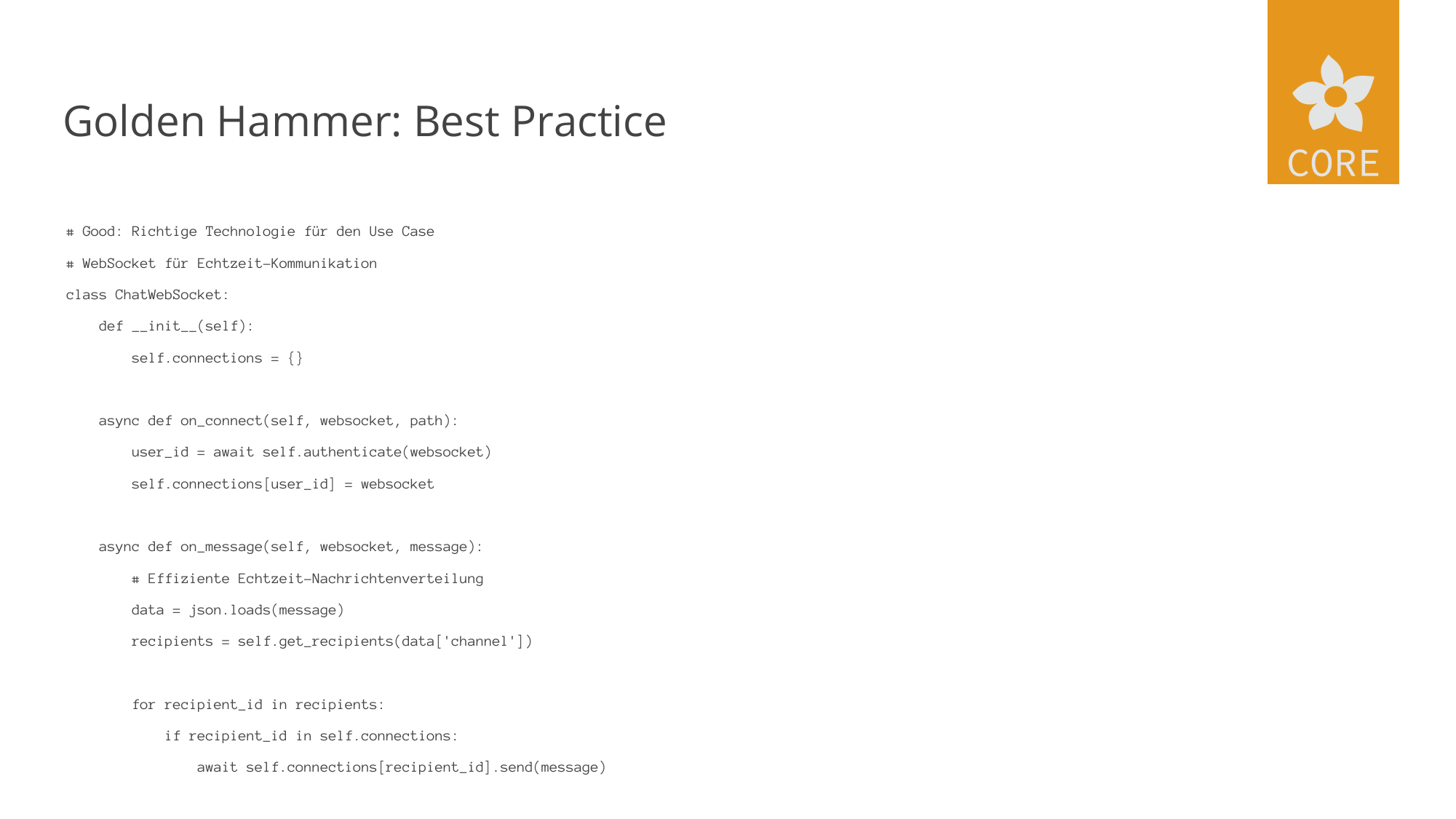

# Golden Hammer: Best Practice
# Good: Richtige Technologie für den Use Case
# WebSocket für Echtzeit-Kommunikation
class ChatWebSocket:
    def __init__(self):
        self.connections = {}

    async def on_connect(self, websocket, path):
        user_id = await self.authenticate(websocket)
        self.connections[user_id] = websocket

    async def on_message(self, websocket, message):
        # Effiziente Echtzeit-Nachrichtenverteilung
        data = json.loads(message)
        recipients = self.get_recipients(data['channel'])

        for recipient_id in recipients:
            if recipient_id in self.connections:
                await self.connections[recipient_id].send(message)

    async def on_disconnect(self, websocket):
        # Cleanup bei Verbindungsabbruch
        user_id = self.get_user_id(websocket)
        del self.connections[user_id]